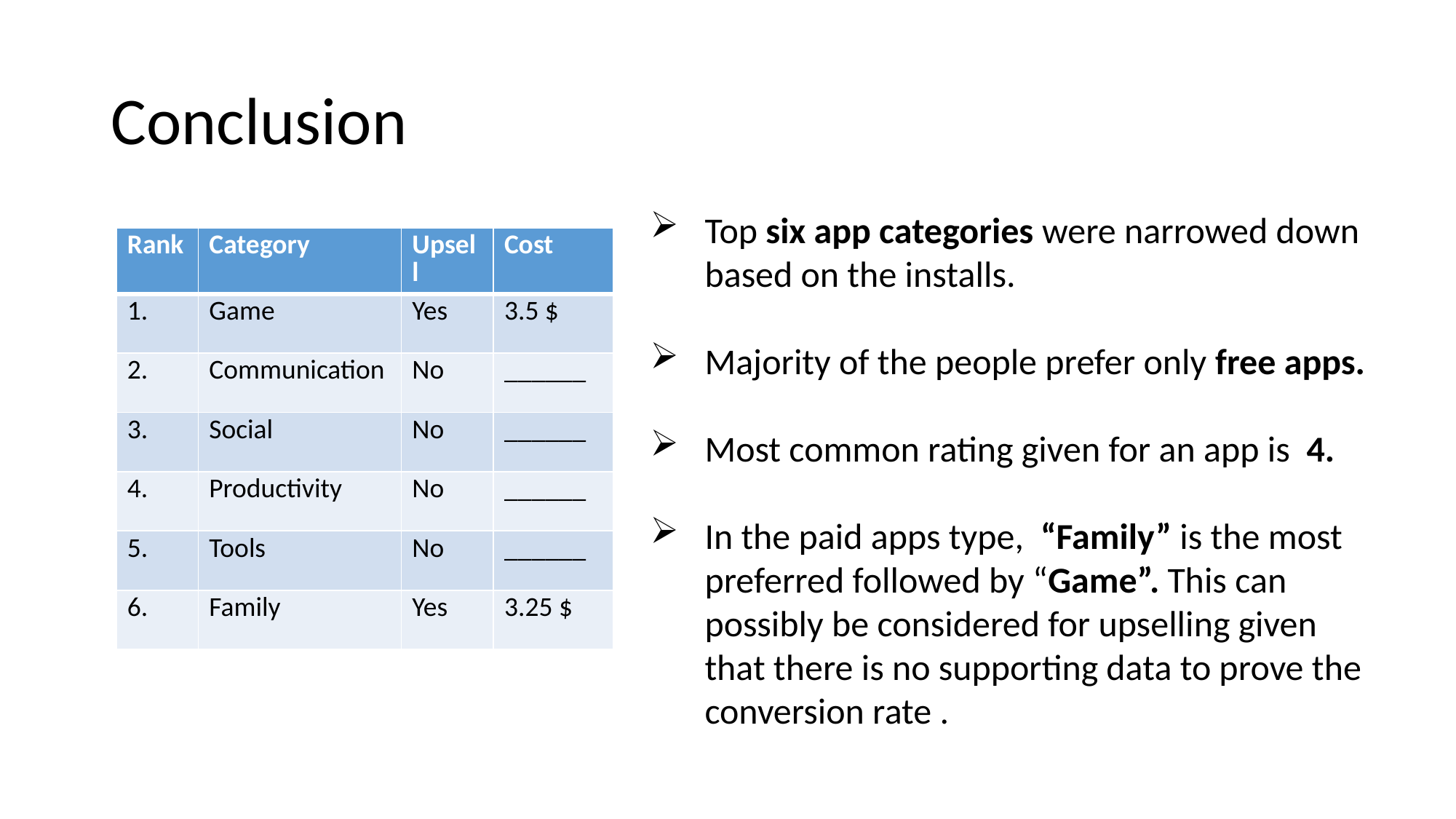

# Conclusion
Top six app categories were narrowed down based on the installs.

Majority of the people prefer only free apps.

Most common rating given for an app is  4.

In the paid apps type,  “Family” is the most preferred followed by “Game”. This can possibly be considered for upselling given that there is no supporting data to prove the conversion rate .
| Rank | Category | Upsell | Cost |
| --- | --- | --- | --- |
| 1. | Game | Yes | 3.5 $ |
| 2. | Communication | No | \_\_\_\_\_\_ |
| 3. | Social | No | \_\_\_\_\_\_ |
| 4. | Productivity | No | \_\_\_\_\_\_ |
| 5. | Tools | No | \_\_\_\_\_\_ |
| 6. | Family | Yes | 3.25 $ |